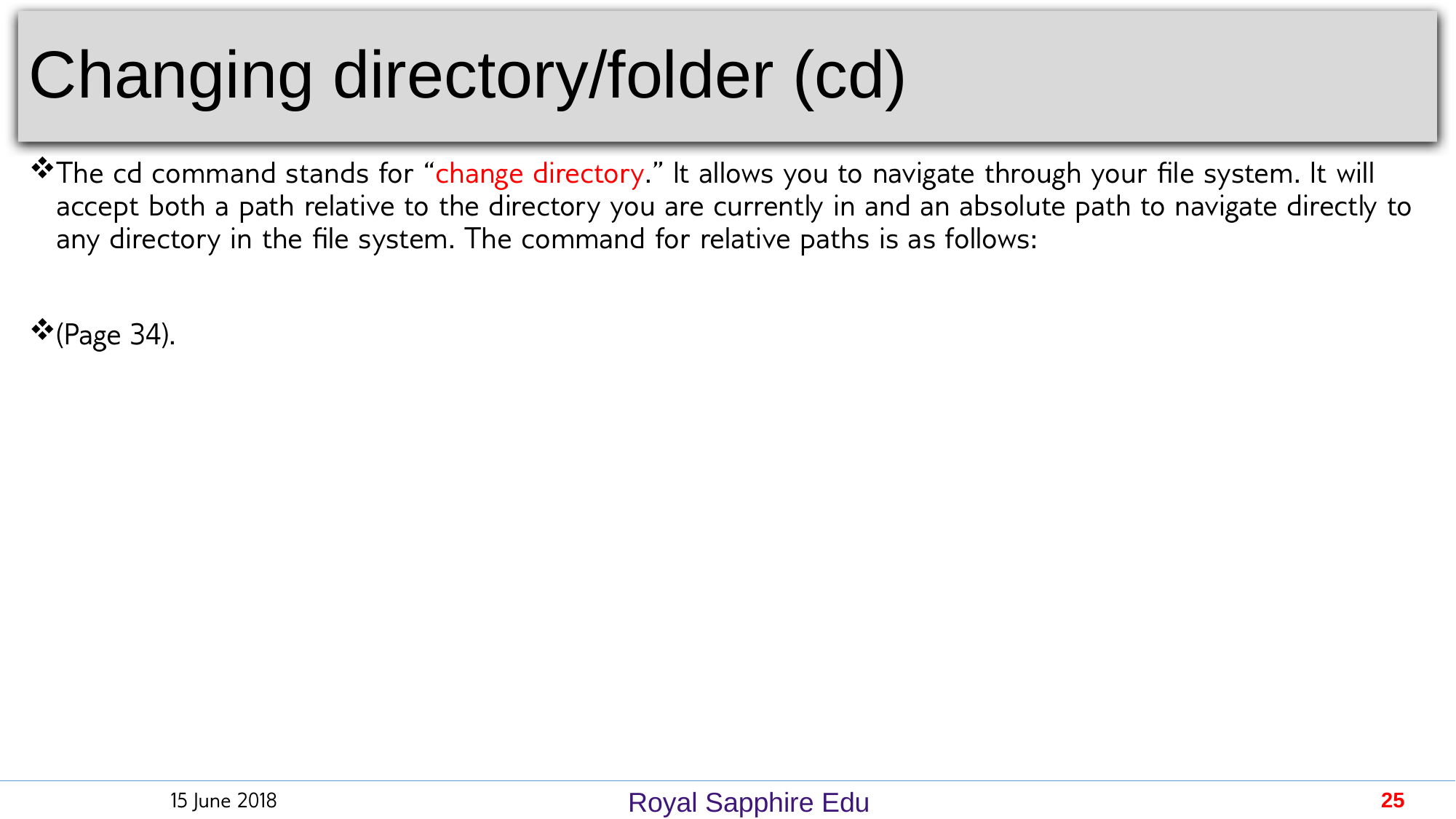

# Changing directory/folder (cd)
The cd command stands for “change directory.” It allows you to navigate through your file system. It will accept both a path relative to the directory you are currently in and an absolute path to navigate directly to any directory in the file system. The command for relative paths is as follows:

(Page 34).
15 June 2018
25